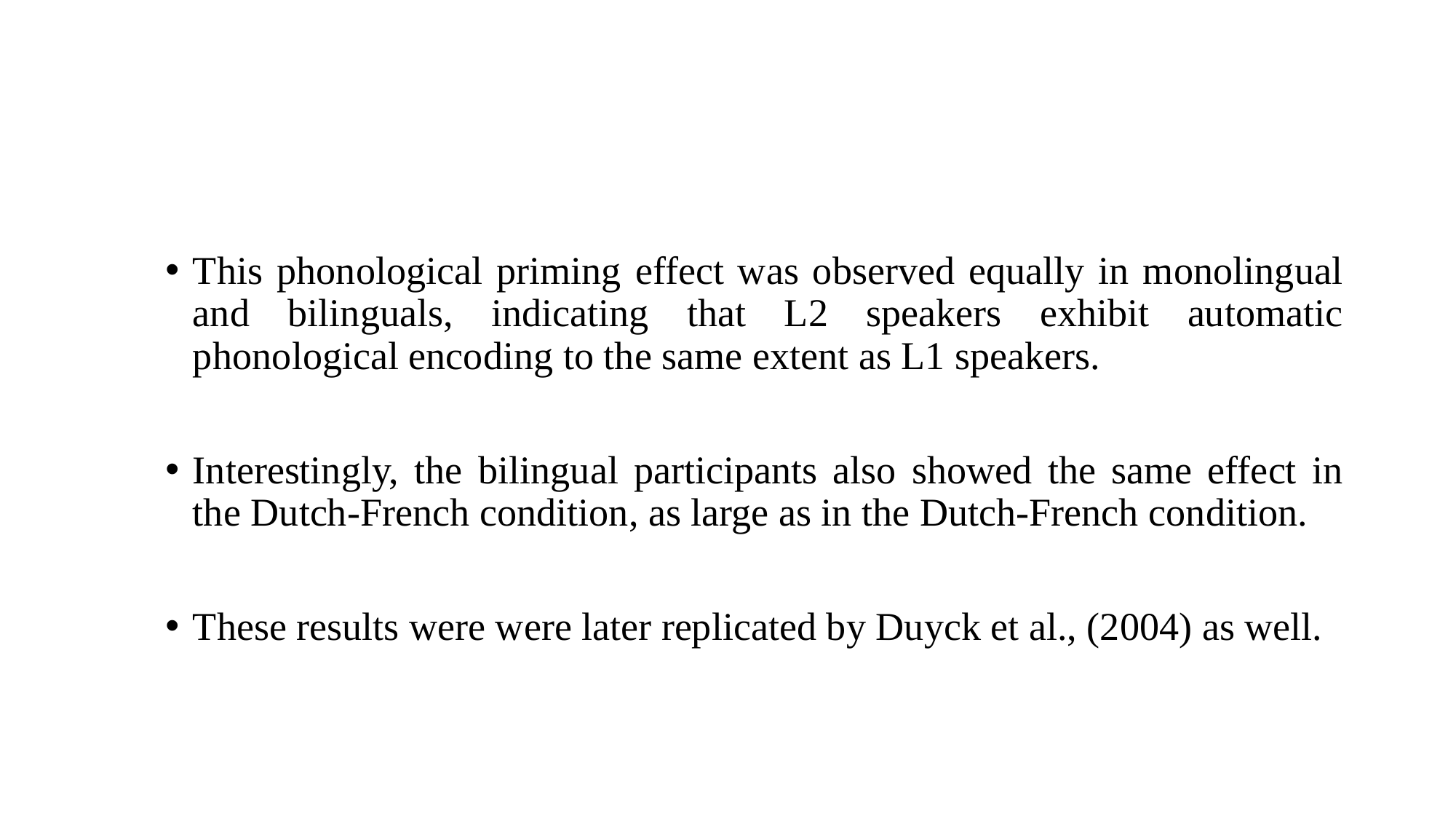

This phonological priming effect was observed equally in monolingual and bilinguals, indicating that L2 speakers exhibit automatic phonological encoding to the same extent as L1 speakers.

Interestingly, the bilingual participants also showed the same effect in the Dutch-French condition, as large as in the Dutch-French condition.

These results were were later replicated by Duyck et al., (2004) as well.